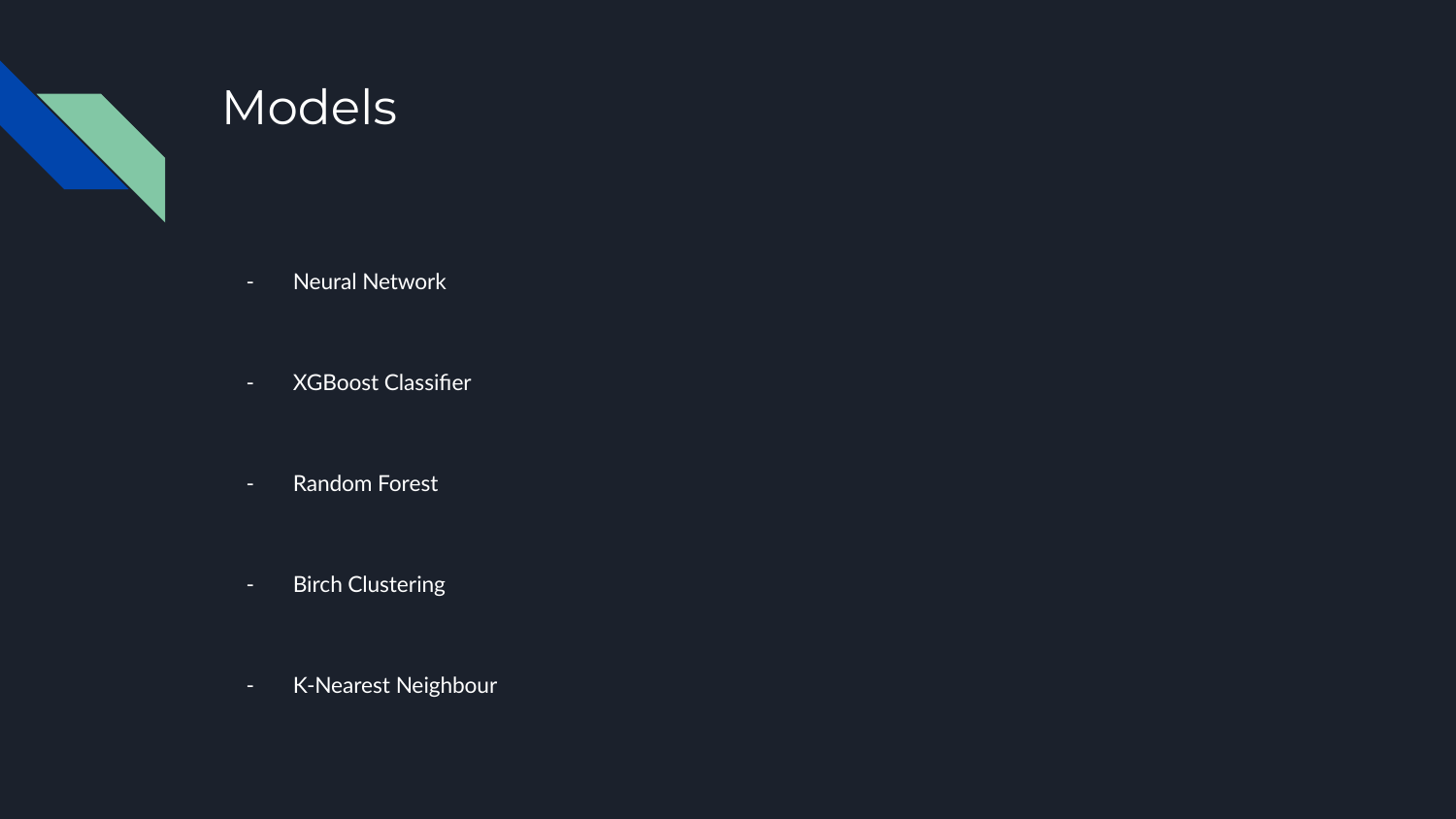

# Models
Neural Network

XGBoost Classifier

Random Forest

Birch Clustering

K-Nearest Neighbour